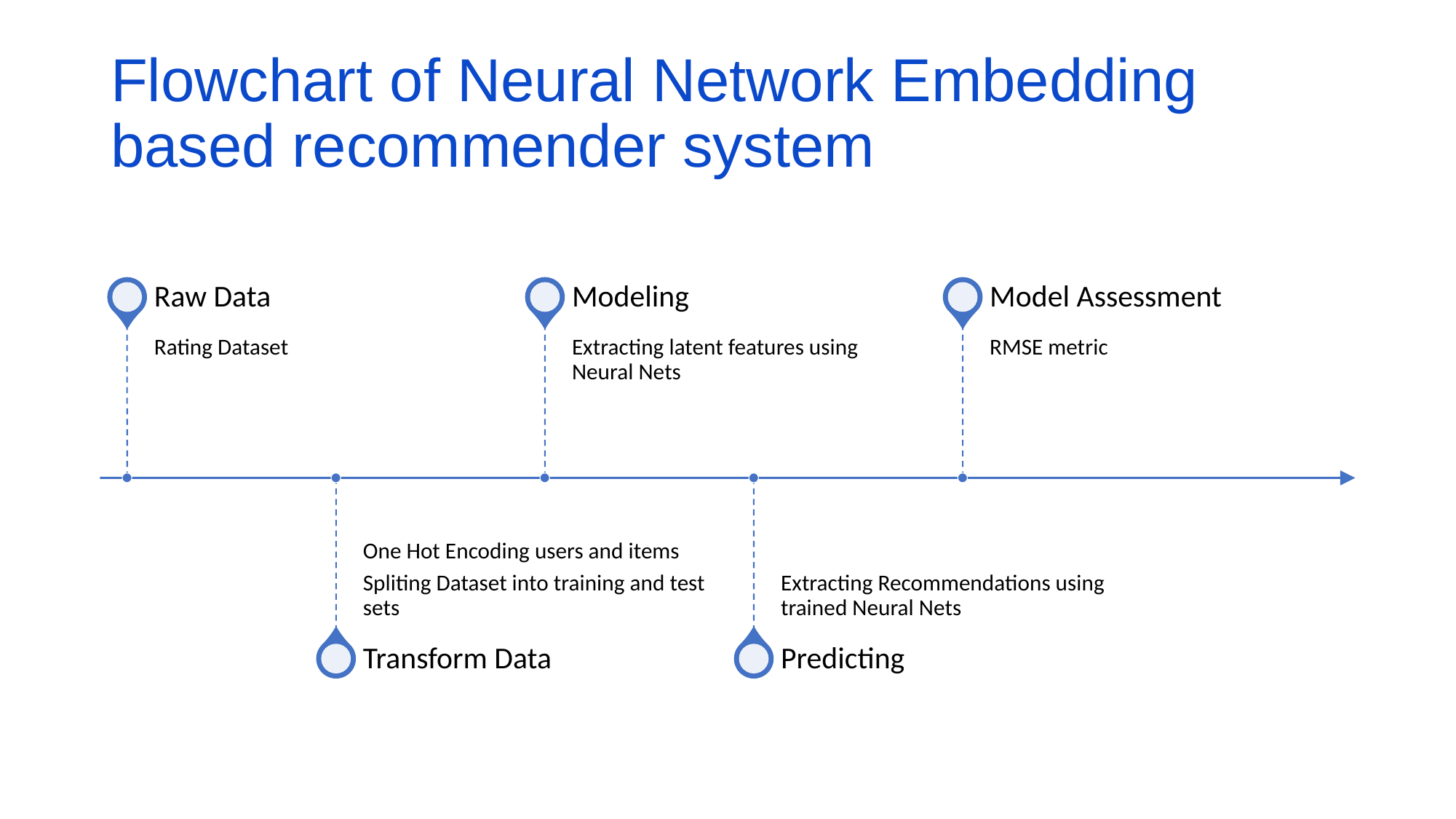

# Flowchart of Neural Network Embedding based recommender system
Rating Dataset
Raw Data
One Hot Encoding users and items
Spliting Dataset into training and test sets
Transform Data
Extracting latent features using Neural Nets
Modeling
Extracting Recommendations using trained Neural Nets
Predicting
RMSE metric
Model Assessment